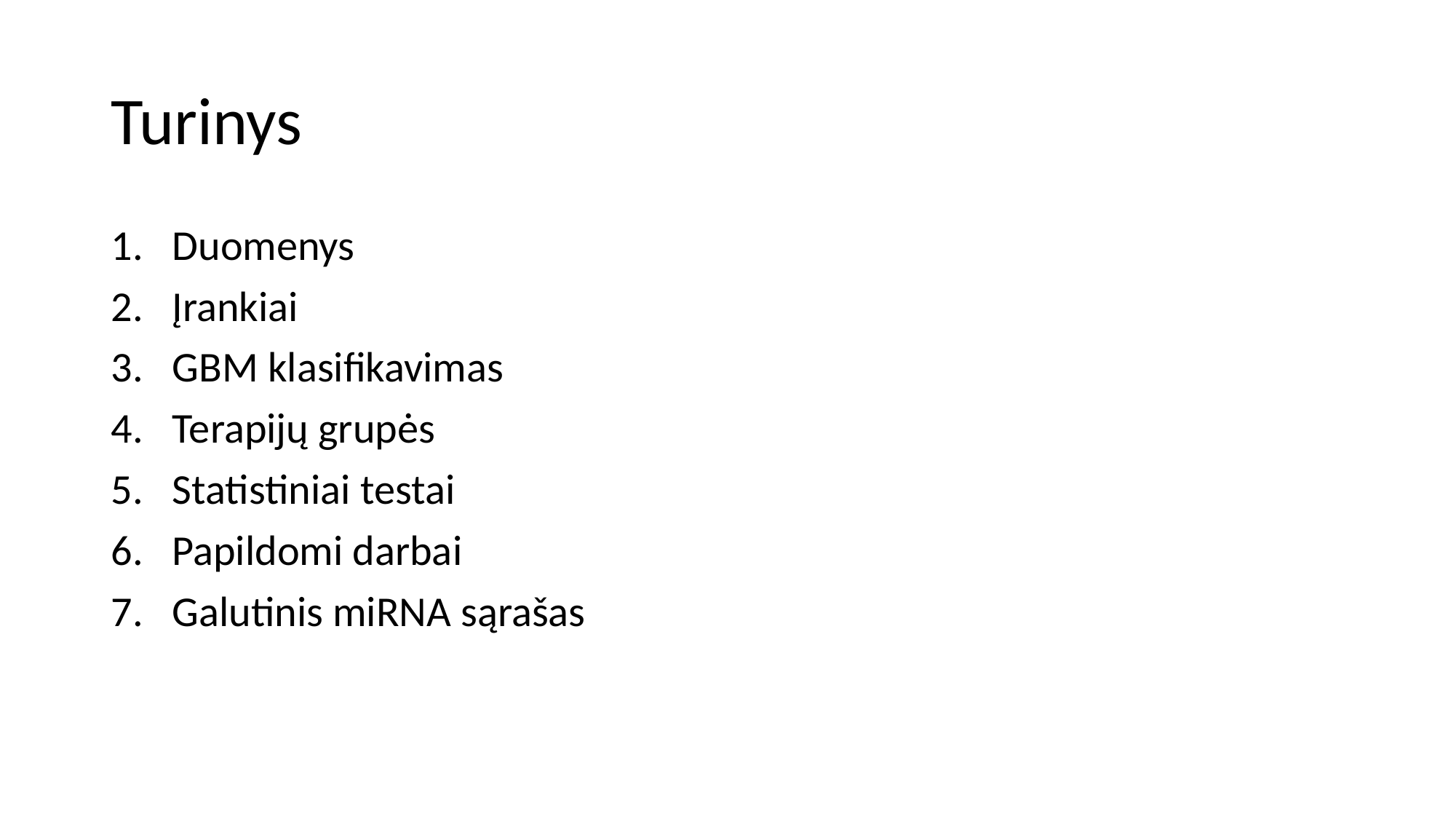

# Turinys
Duomenys
Įrankiai
GBM klasifikavimas
Terapijų grupės
Statistiniai testai
Papildomi darbai
Galutinis miRNA sąrašas